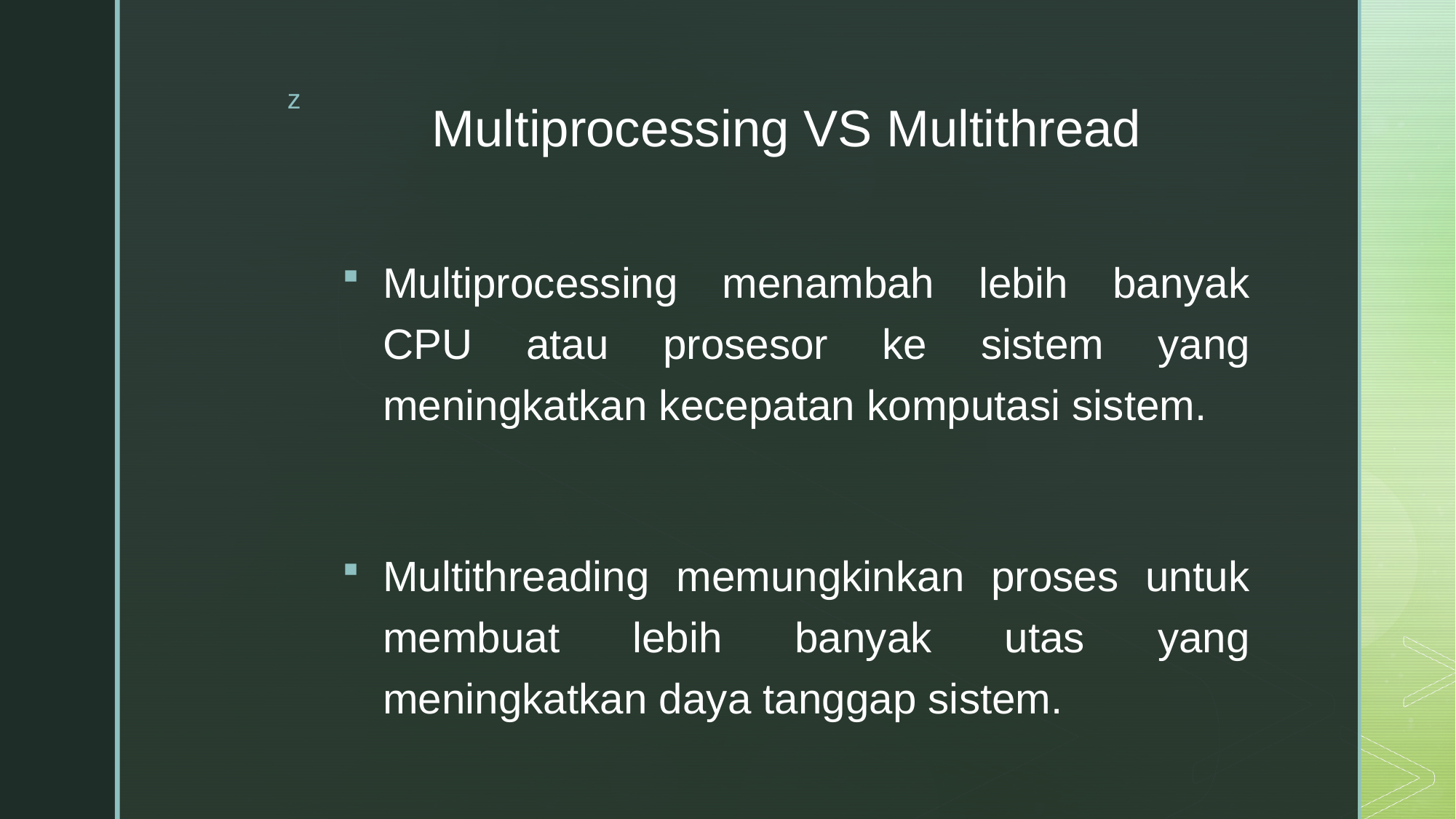

# Multiprocessing VS Multithread
Multiprocessing menambah lebih banyak CPU atau prosesor ke sistem yang meningkatkan kecepatan komputasi sistem.

Multithreading memungkinkan proses untuk membuat lebih banyak utas yang meningkatkan daya tanggap sistem.